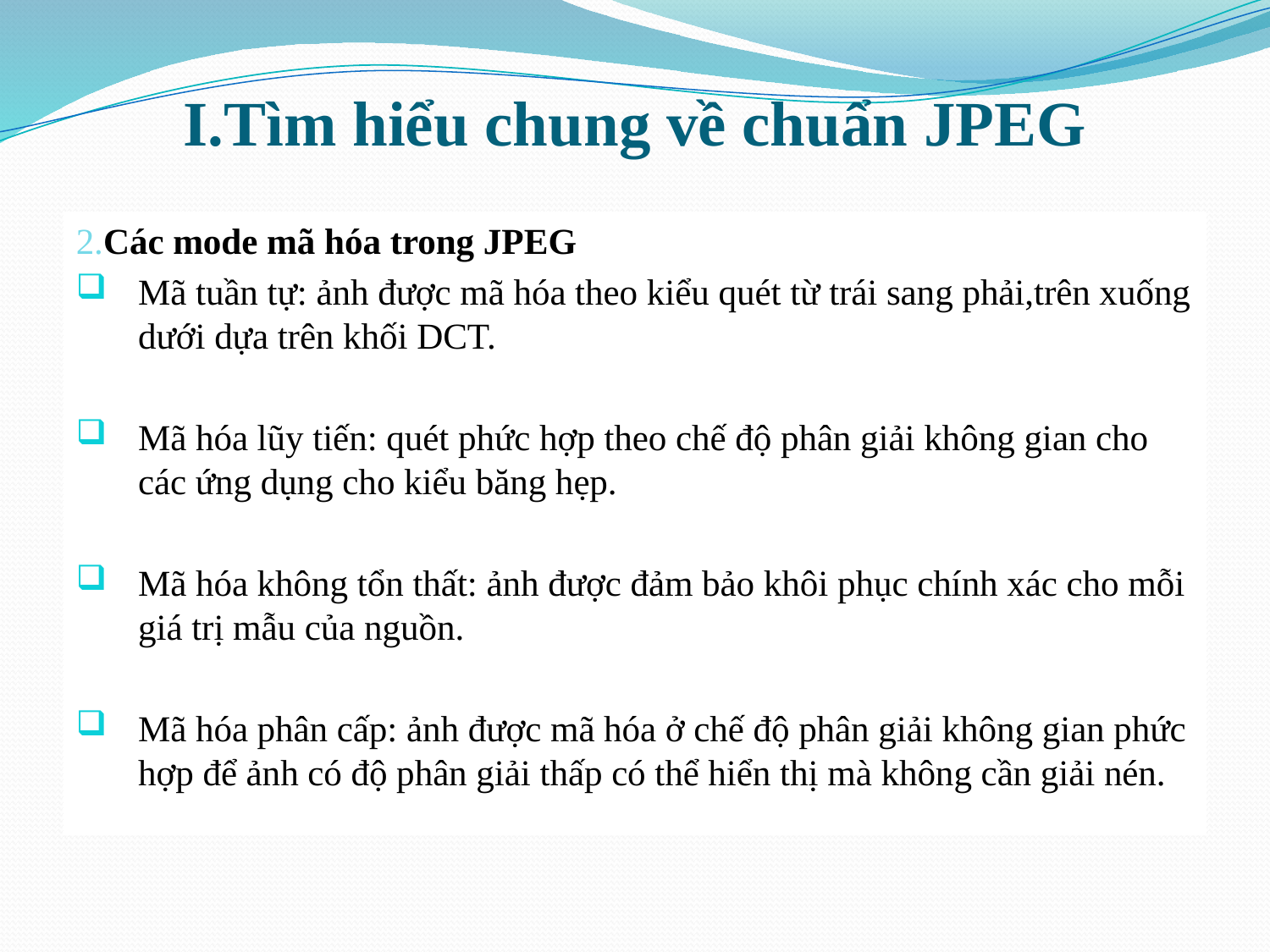

# I.Tìm hiểu chung về chuẩn JPEG
2.Các mode mã hóa trong JPEG
Mã tuần tự: ảnh được mã hóa theo kiểu quét từ trái sang phải,trên xuống dưới dựa trên khối DCT.

Mã hóa lũy tiến: quét phức hợp theo chế độ phân giải không gian cho các ứng dụng cho kiểu băng hẹp.

Mã hóa không tổn thất: ảnh được đảm bảo khôi phục chính xác cho mỗi giá trị mẫu của nguồn.

Mã hóa phân cấp: ảnh được mã hóa ở chế độ phân giải không gian phức hợp để ảnh có độ phân giải thấp có thể hiển thị mà không cần giải nén.